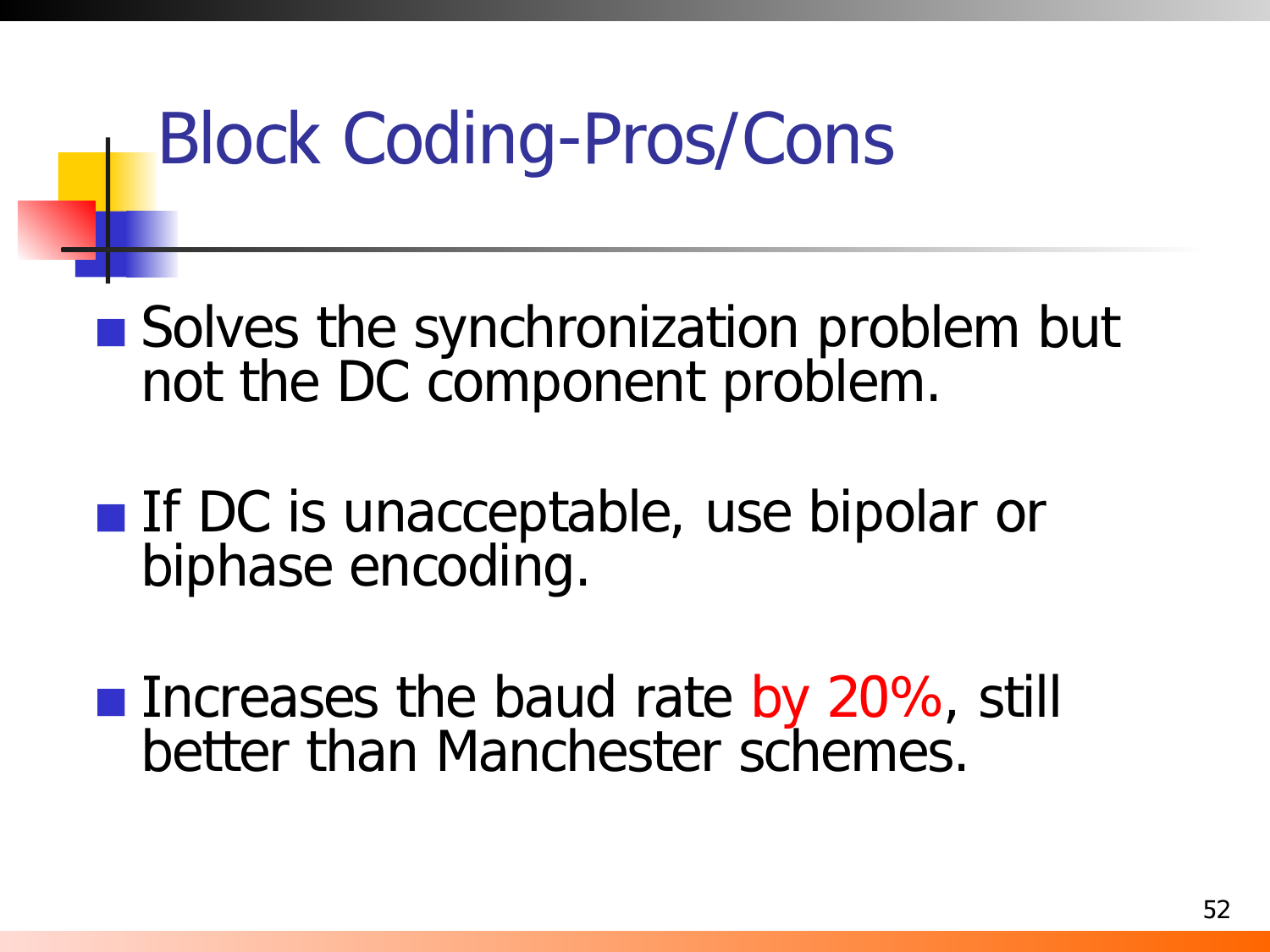

Block Coding-Pros/Cons
Solves the synchronization problem but not the DC component problem.

If DC is unacceptable, use bipolar or biphase encoding.

Increases the baud rate by 20%, still better than Manchester schemes.

52